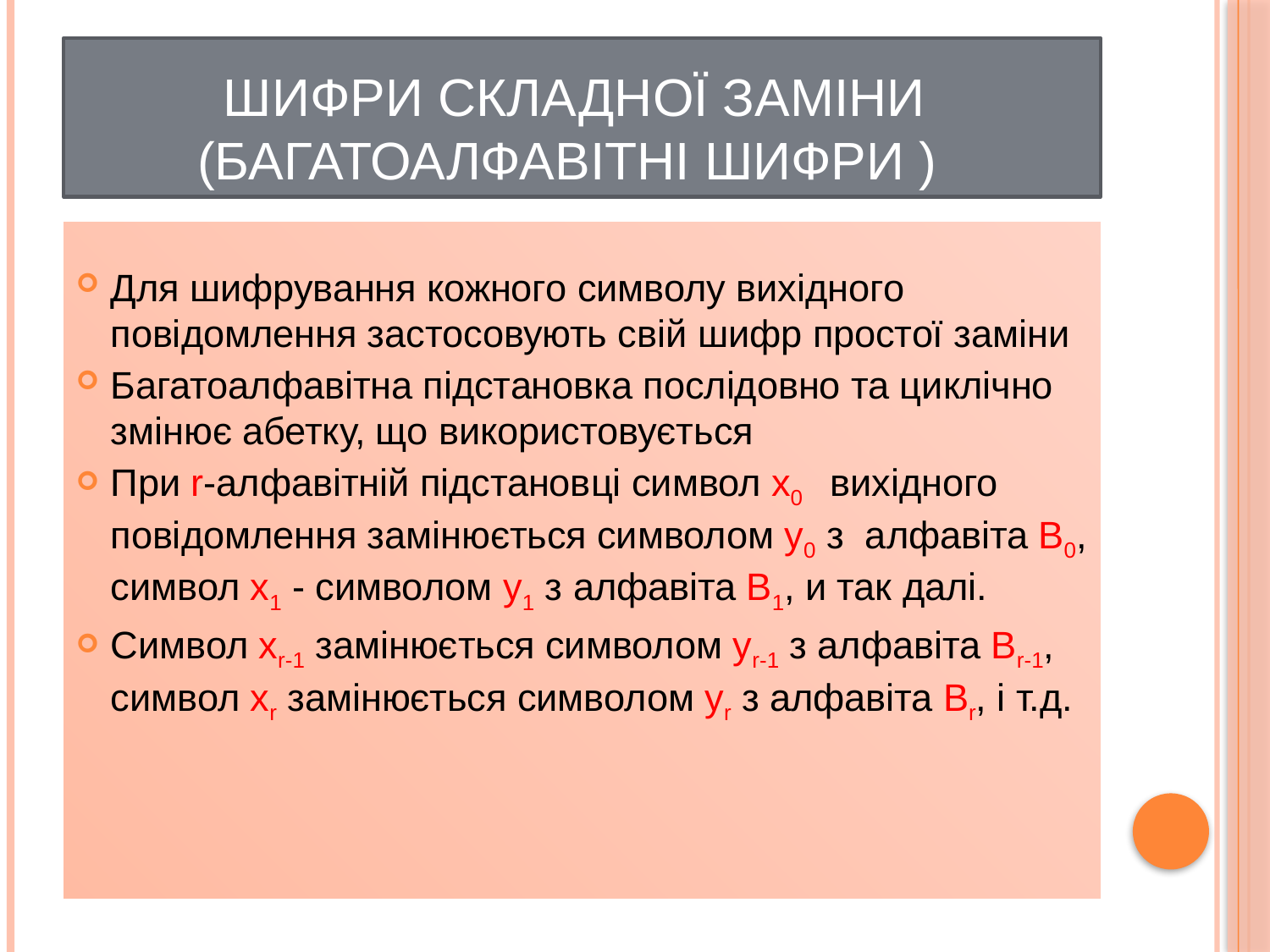

# Шифри складної заміни (багатоалфавітні шифри )

Для шифрування кожного символу вихідного повідомлення застосовують свій шифр простої заміни
Багатоалфавітна підстановка послідовно та циклічно змінює абетку, що використовується
При r-алфавітній підстановці символ x0   вихідного повідомлення замінюється символом y0 з  алфавіта В0, символ x1 - символом y1 з алфавіта B1, и так далі.
Символ xr-1 замінюється символом yr-1 з алфавіта Br-1, символ xr замінюється символом yr з алфавіта Вr, і т.д.